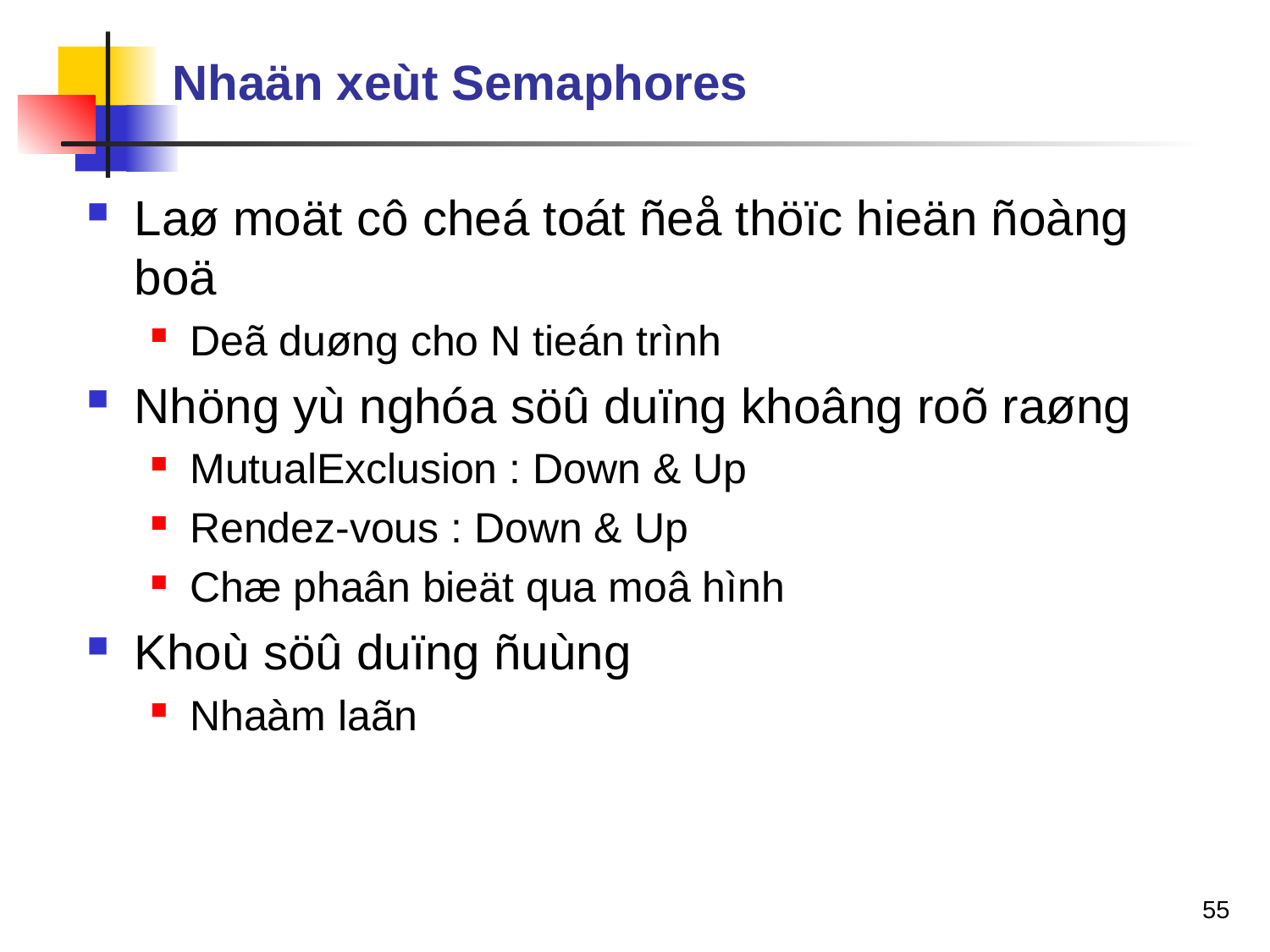

# Nhaän xeùt Semaphores
Laø moät cô cheá toát ñeå thöïc hieän ñoàng boä
Deã duøng cho N tieán trình
Nhöng yù nghóa söû duïng khoâng roõ raøng
MutualExclusion : Down & Up
Rendez-vous : Down & Up
Chæ phaân bieät qua moâ hình
Khoù söû duïng ñuùng
Nhaàm laãn
55